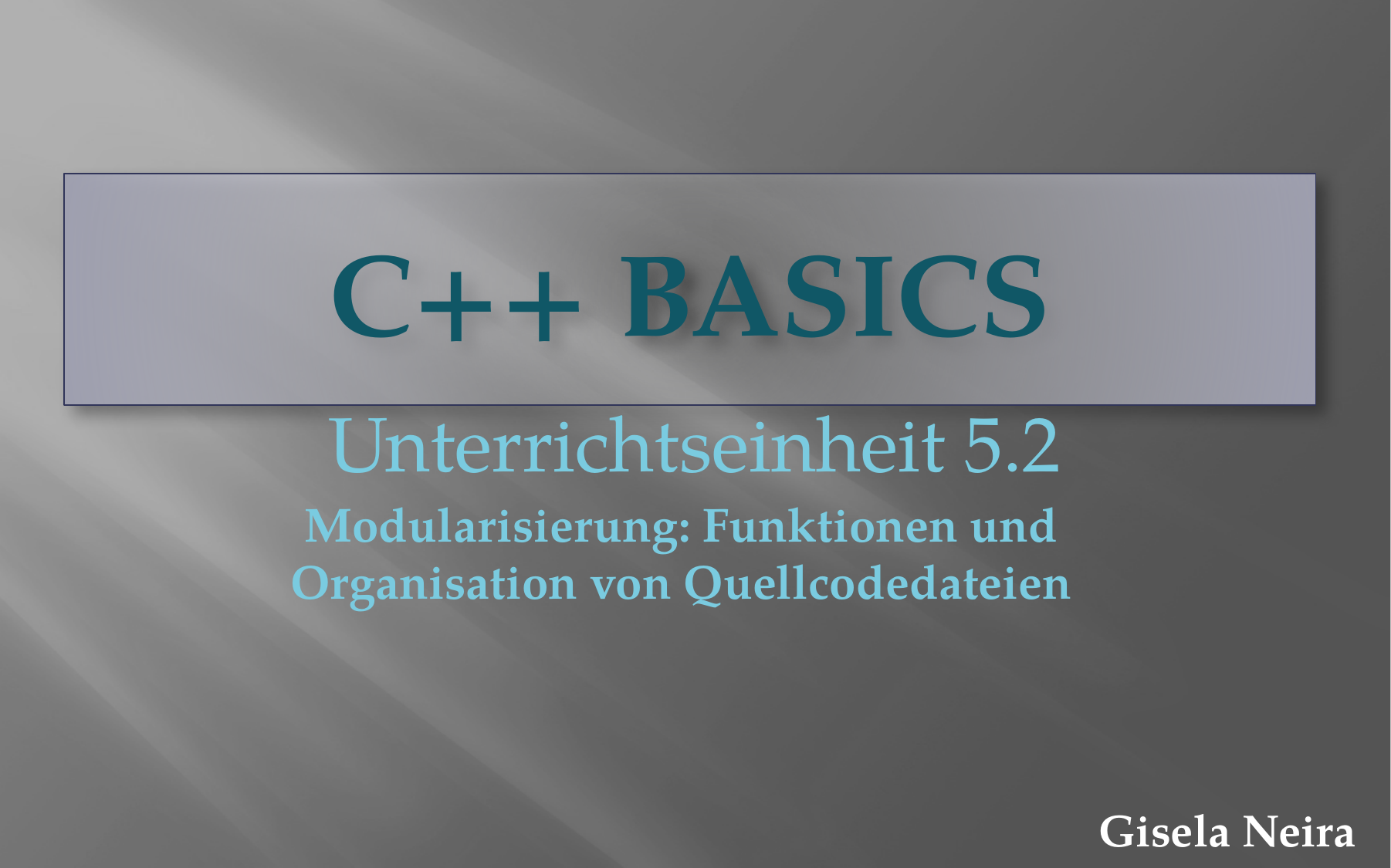

# C++ Basics
Unterrichtseinheit 5.2

Modularisierung: Funktionen und Organisation von Quellcodedateien

Gisela Neira